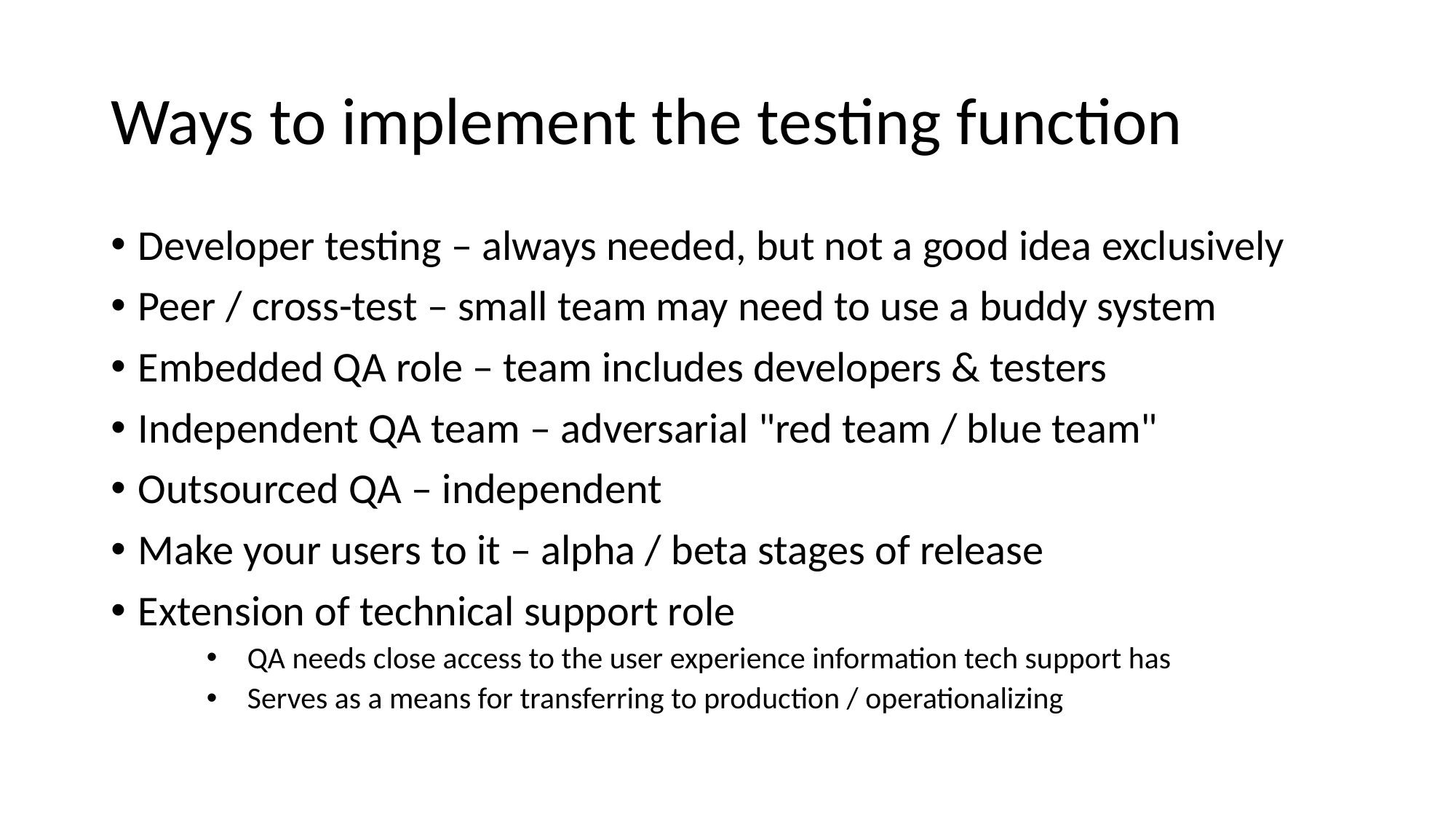

# Ways to implement the testing function
Developer testing – always needed, but not a good idea exclusively
Peer / cross-test – small team may need to use a buddy system
Embedded QA role – team includes developers & testers
Independent QA team – adversarial "red team / blue team"
Outsourced QA – independent
Make your users to it – alpha / beta stages of release
Extension of technical support role
QA needs close access to the user experience information tech support has
Serves as a means for transferring to production / operationalizing